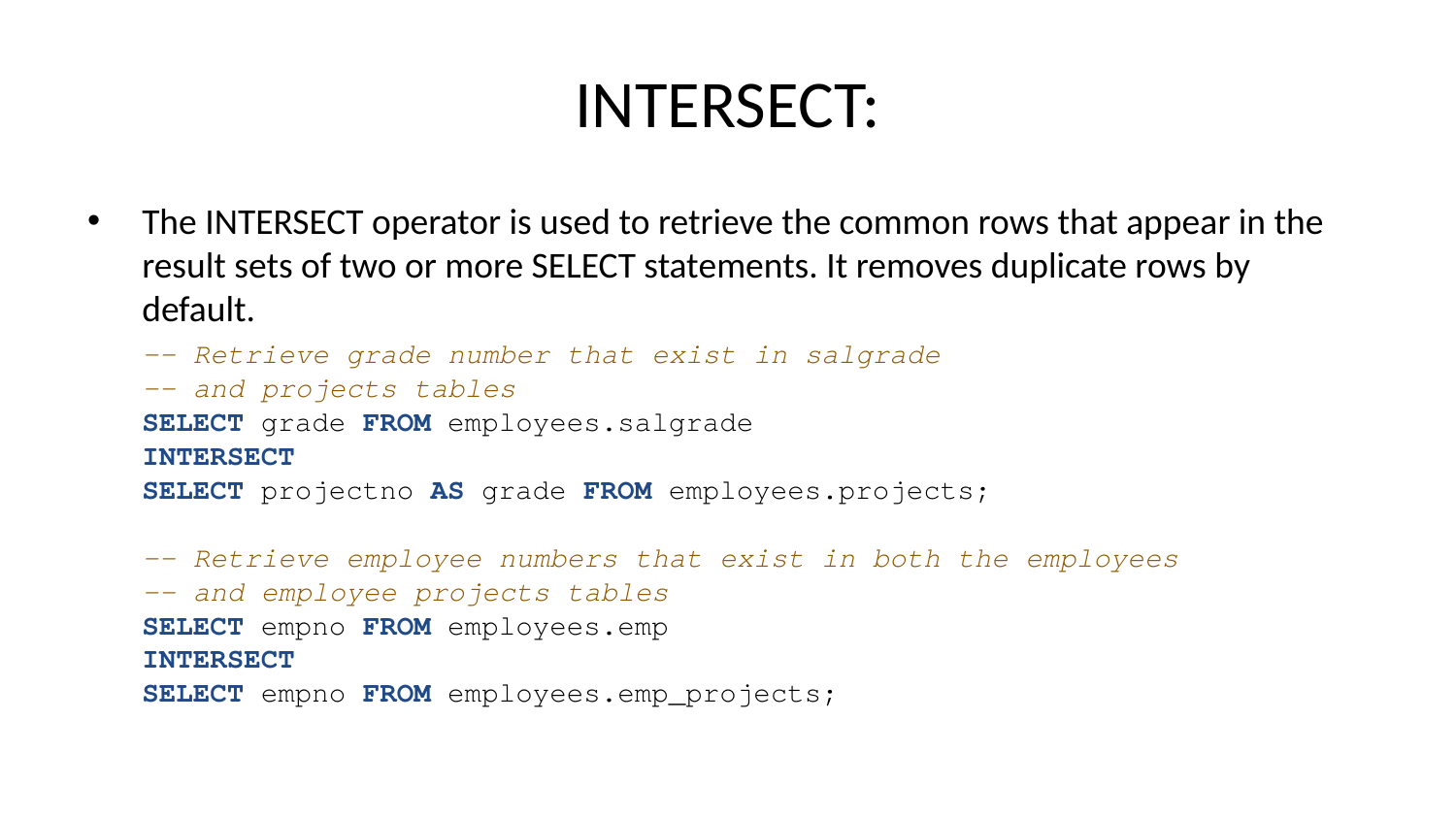

# INTERSECT:
The INTERSECT operator is used to retrieve the common rows that appear in the result sets of two or more SELECT statements. It removes duplicate rows by default.
-- Retrieve grade number that exist in salgrade
-- and projects tables
SELECT grade FROM employees.salgrade
INTERSECT
SELECT projectno AS grade FROM employees.projects;
-- Retrieve employee numbers that exist in both the employees
-- and employee projects tables
SELECT empno FROM employees.emp
INTERSECT
SELECT empno FROM employees.emp_projects;